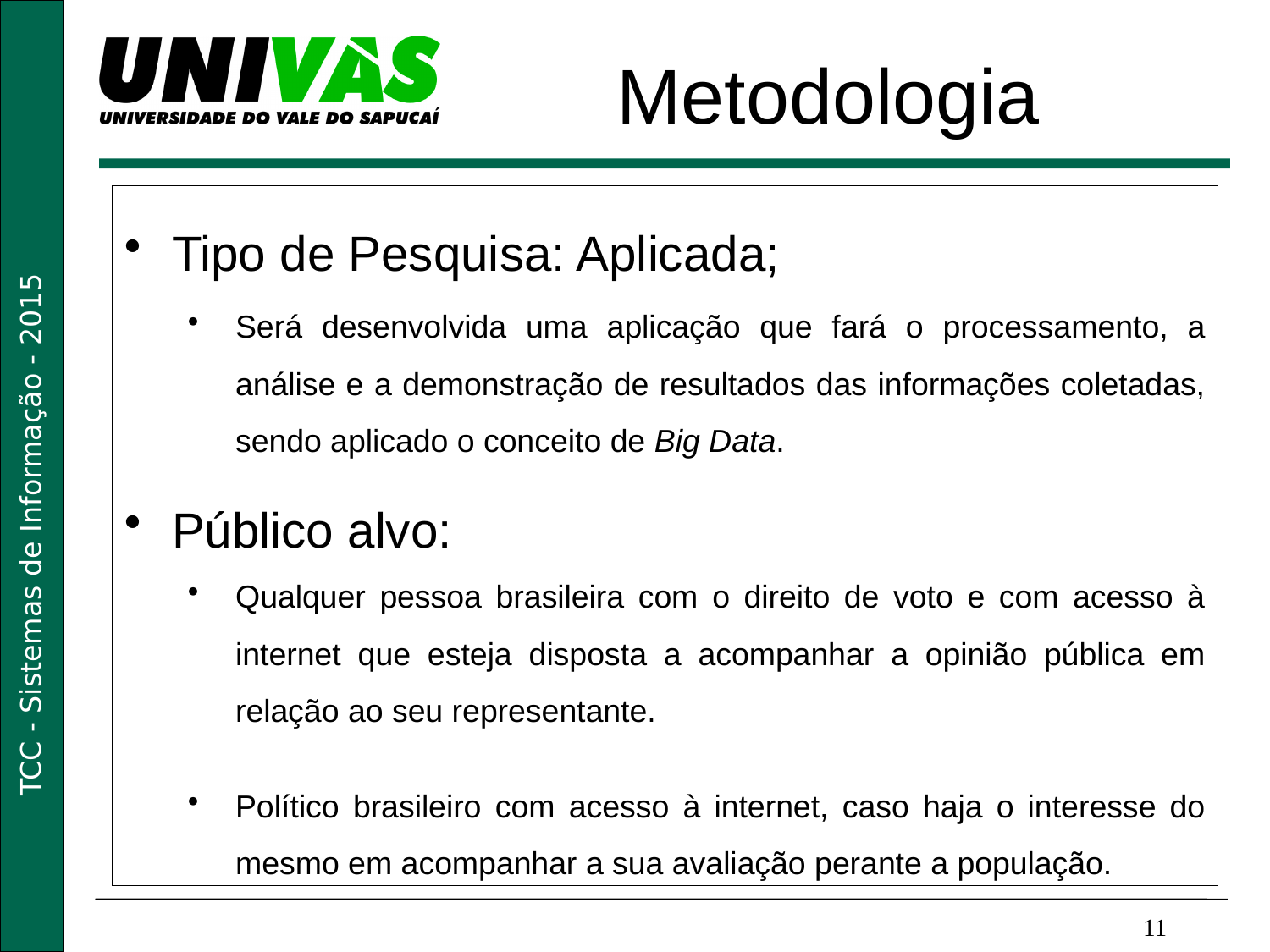

Metodologia
Tipo de Pesquisa: Aplicada;
Será desenvolvida uma aplicação que fará o processamento, a análise e a demonstração de resultados das informações coletadas, sendo aplicado o conceito de Big Data.
Público alvo:
Qualquer pessoa brasileira com o direito de voto e com acesso à internet que esteja disposta a acompanhar a opinião pública em relação ao seu representante.

Político brasileiro com acesso à internet, caso haja o interesse do mesmo em acompanhar a sua avaliação perante a população.

11